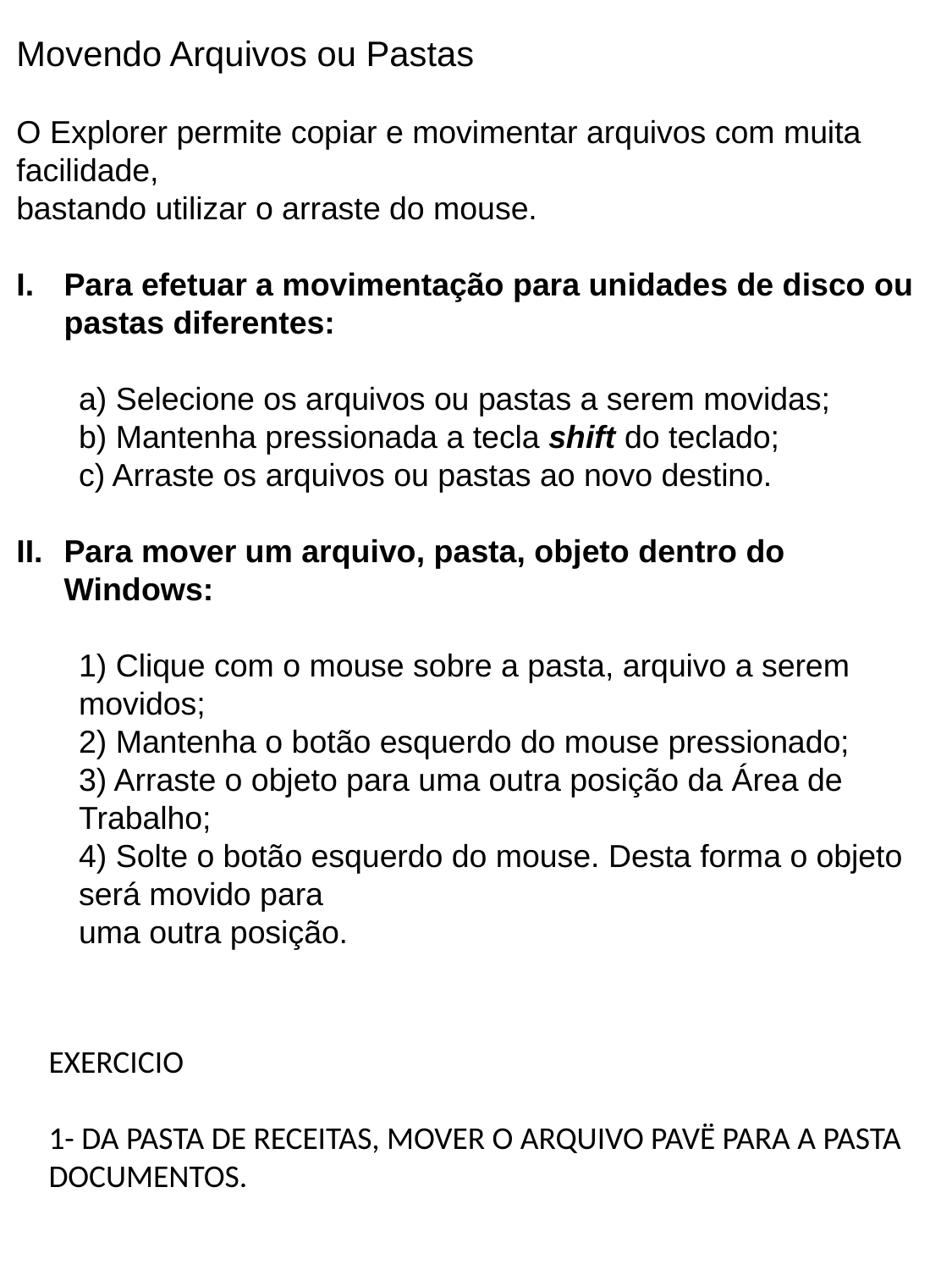

Movendo Arquivos ou Pastas

O Explorer permite copiar e movimentar arquivos com muita facilidade,
bastando utilizar o arraste do mouse.

Para efetuar a movimentação para unidades de disco ou pastas diferentes:

a) Selecione os arquivos ou pastas a serem movidas;
b) Mantenha pressionada a tecla shift do teclado;
c) Arraste os arquivos ou pastas ao novo destino.

Para mover um arquivo, pasta, objeto dentro do Windows:

1) Clique com o mouse sobre a pasta, arquivo a serem movidos;
2) Mantenha o botão esquerdo do mouse pressionado;
3) Arraste o objeto para uma outra posição da Área de Trabalho;
4) Solte o botão esquerdo do mouse. Desta forma o objeto será movido para
uma outra posição.
EXERCICIO

1- DA PASTA DE RECEITAS, MOVER O ARQUIVO PAVË PARA A PASTA DOCUMENTOS.